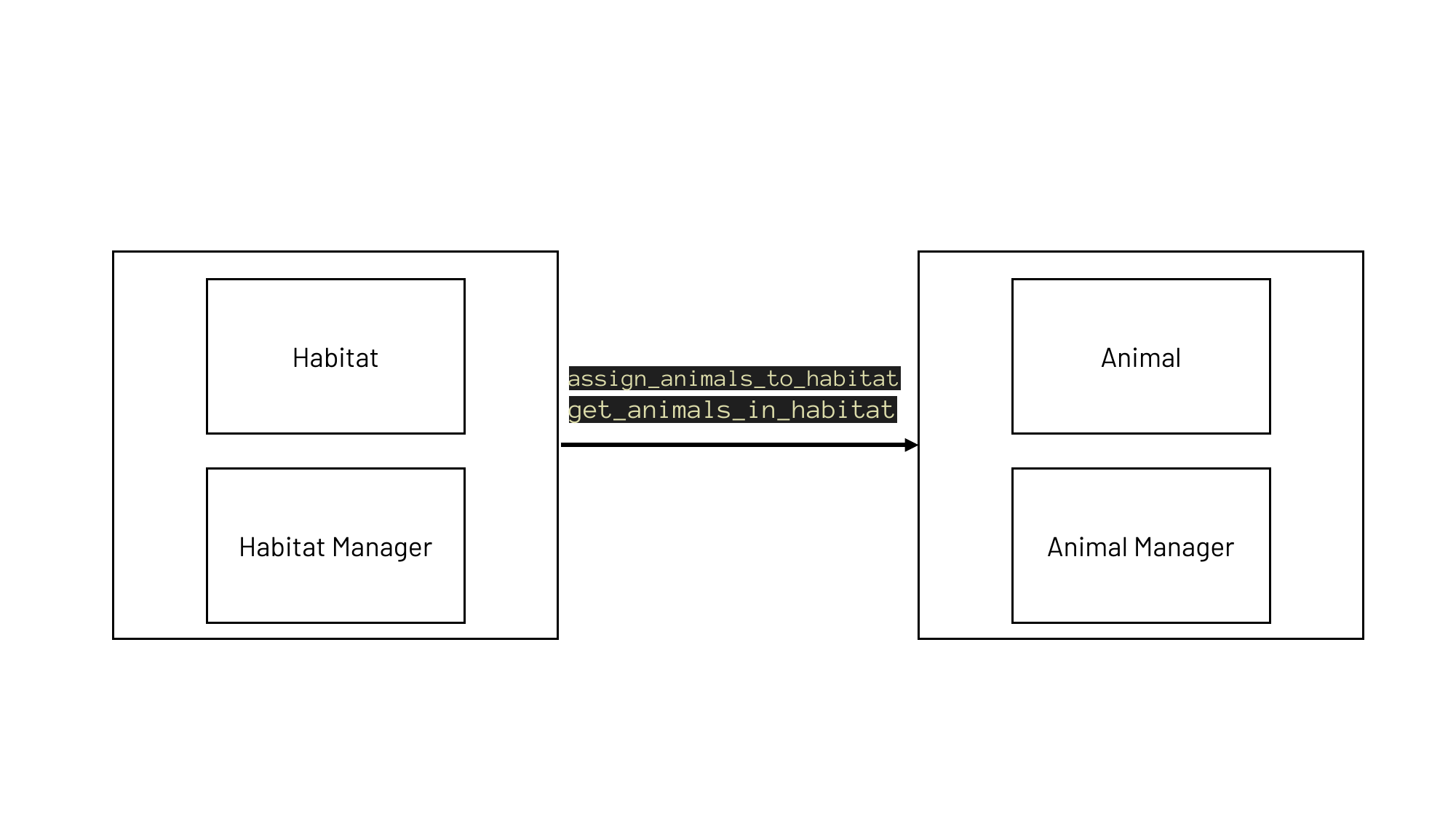

Habitat
Habitat Manager

Animal
Animal Manager
assign_animals_to_habitat
get_animals_in_habitat